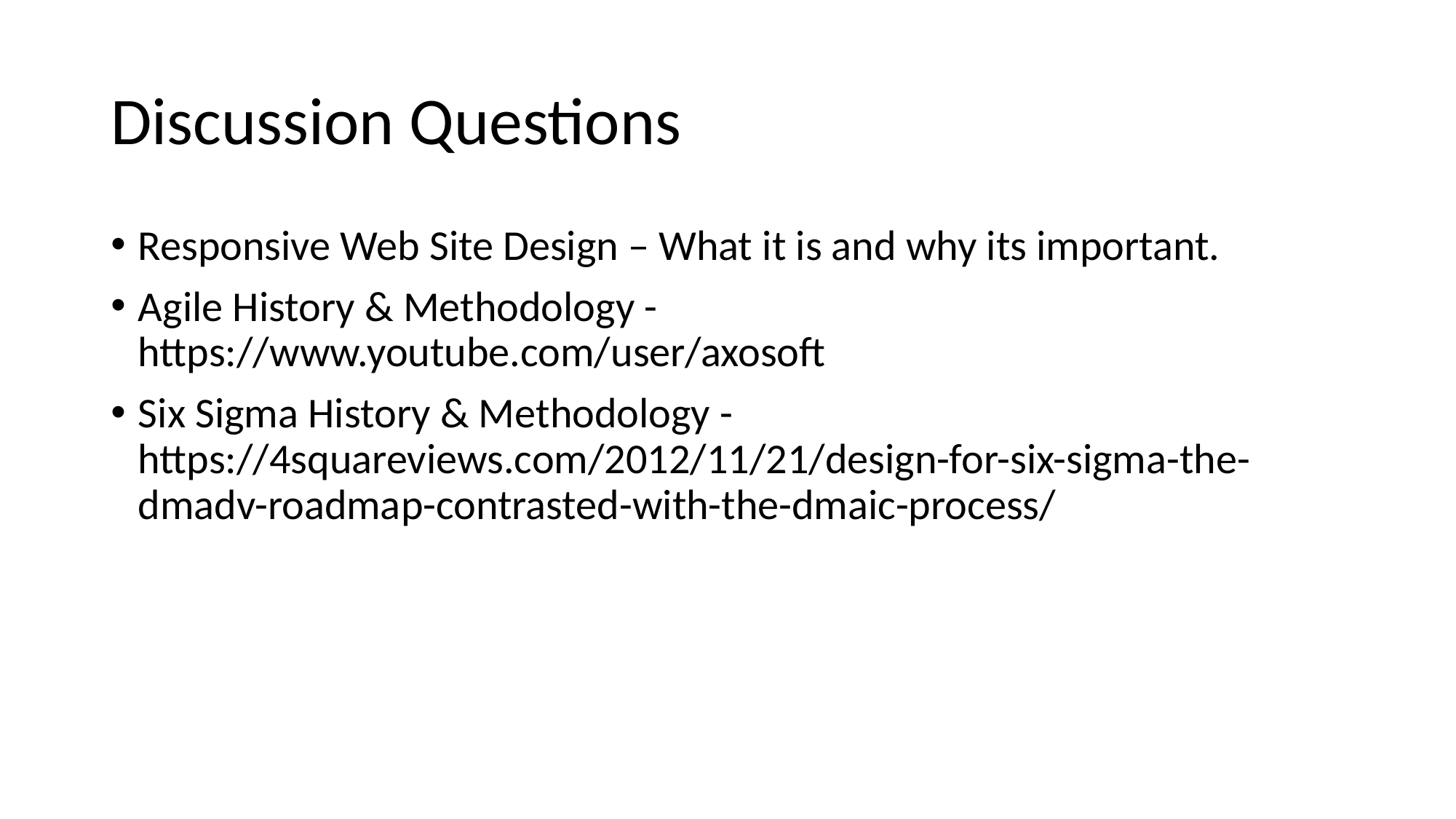

# Discussion Questions
Responsive Web Site Design – What it is and why its important.
Agile History & Methodology - https://www.youtube.com/user/axosoft
Six Sigma History & Methodology - https://4squareviews.com/2012/11/21/design-for-six-sigma-the-dmadv-roadmap-contrasted-with-the-dmaic-process/